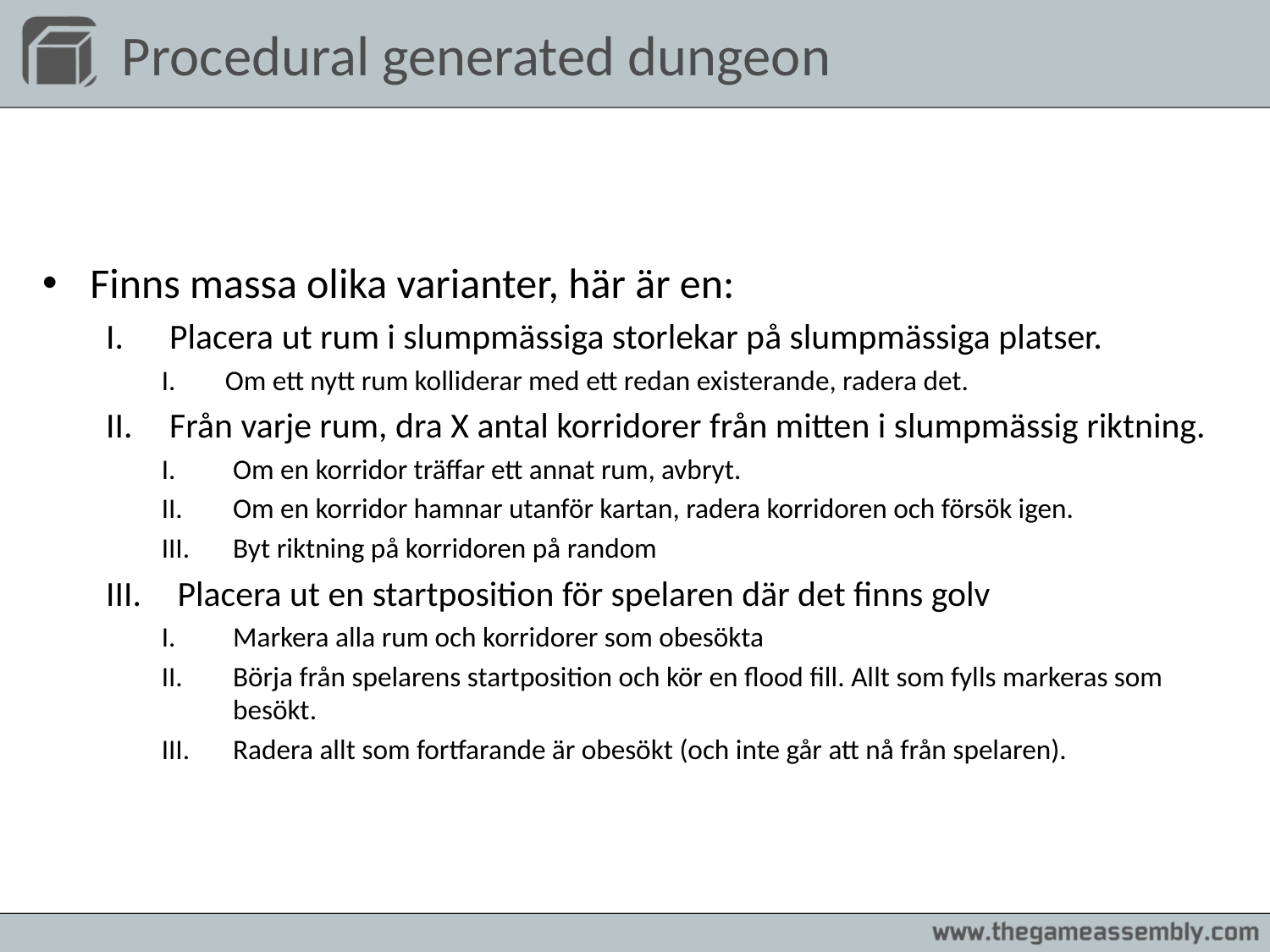

# Procedural generated dungeon
Finns massa olika varianter, här är en:
Placera ut rum i slumpmässiga storlekar på slumpmässiga platser.
Om ett nytt rum kolliderar med ett redan existerande, radera det.
Från varje rum, dra X antal korridorer från mitten i slumpmässig riktning.
Om en korridor träffar ett annat rum, avbryt.
Om en korridor hamnar utanför kartan, radera korridoren och försök igen.
Byt riktning på korridoren på random
Placera ut en startposition för spelaren där det finns golv
Markera alla rum och korridorer som obesökta
Börja från spelarens startposition och kör en flood fill. Allt som fylls markeras som besökt.
Radera allt som fortfarande är obesökt (och inte går att nå från spelaren).